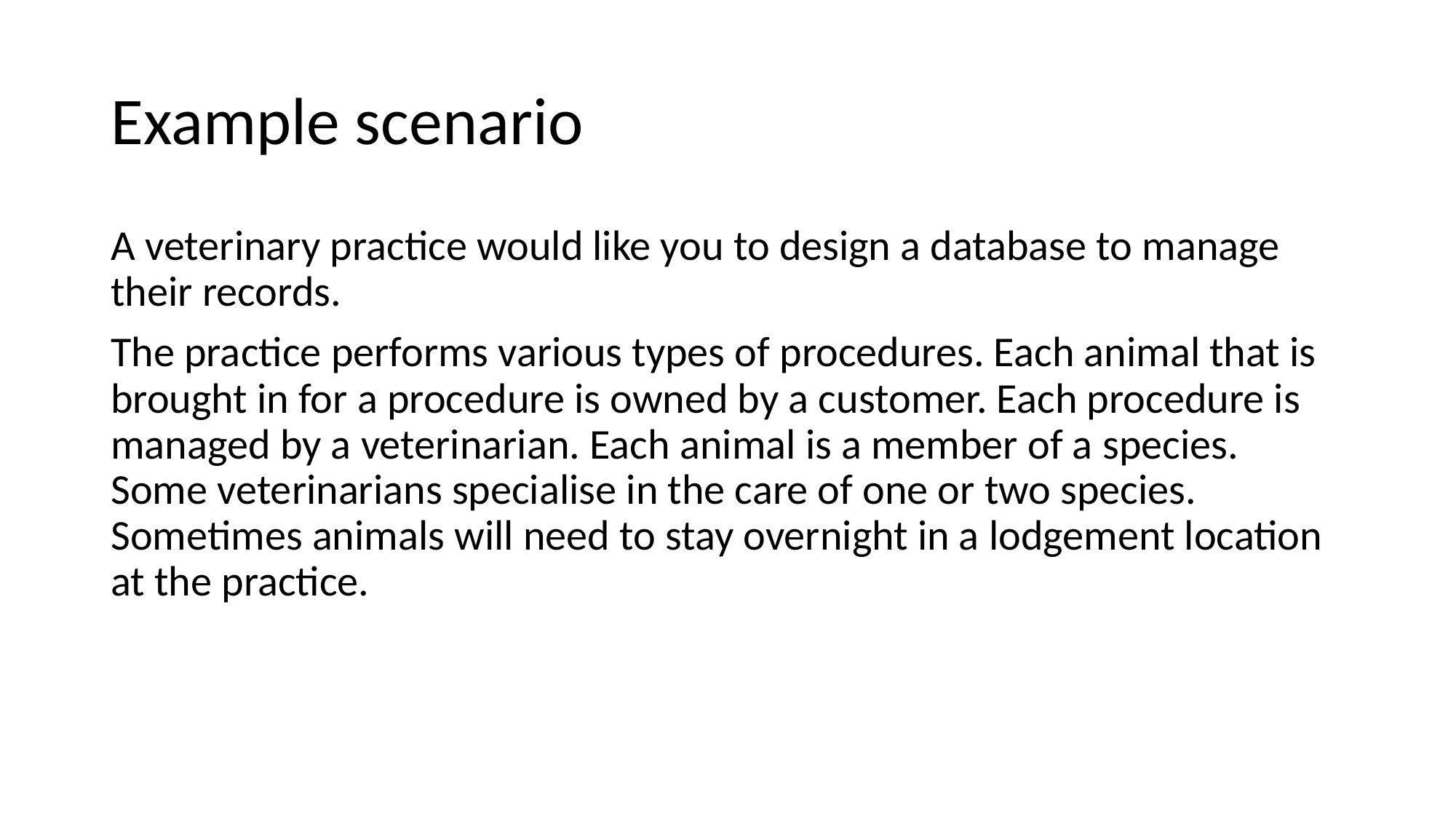

# Example scenario
A veterinary practice would like you to design a database to manage their records.
The practice performs various types of procedures. Each animal that is brought in for a procedure is owned by a customer. Each procedure is managed by a veterinarian. Each animal is a member of a species. Some veterinarians specialise in the care of one or two species. Sometimes animals will need to stay overnight in a lodgement location at the practice.